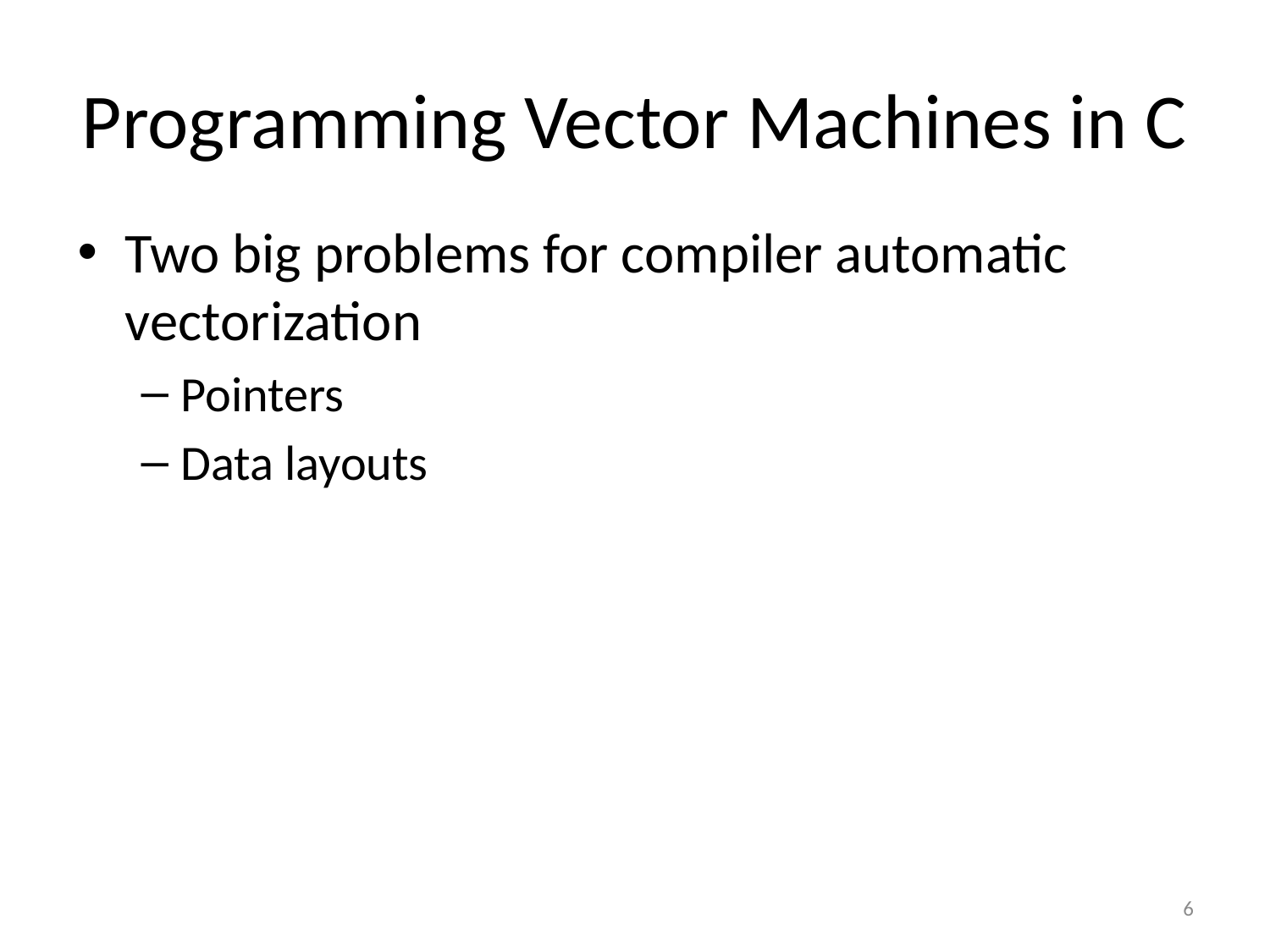

# Programming Vector Machines in C
Two big problems for compiler automatic vectorization
Pointers
Data layouts
6